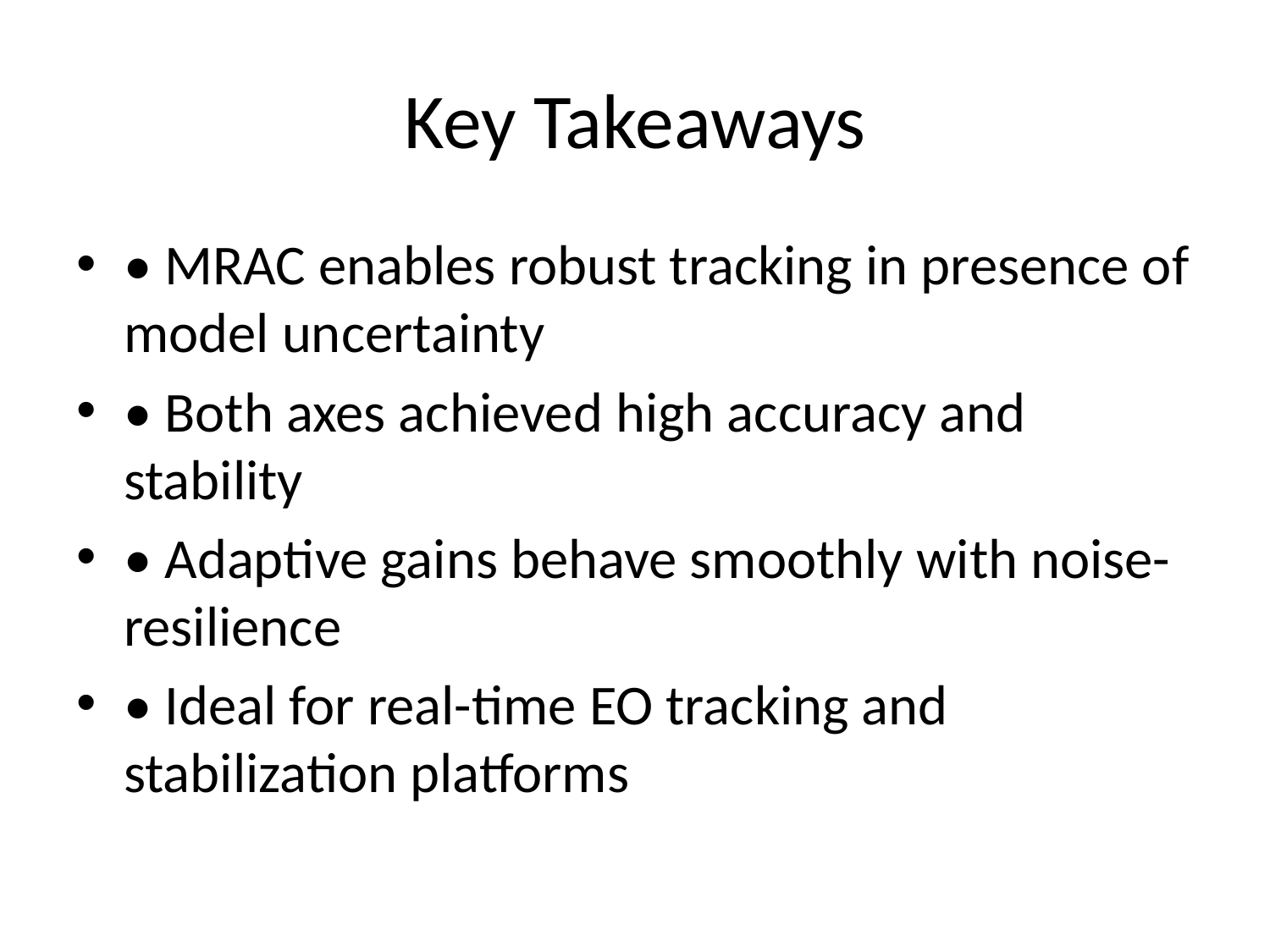

# Key Takeaways
• MRAC enables robust tracking in presence of model uncertainty
• Both axes achieved high accuracy and stability
• Adaptive gains behave smoothly with noise-resilience
• Ideal for real-time EO tracking and stabilization platforms